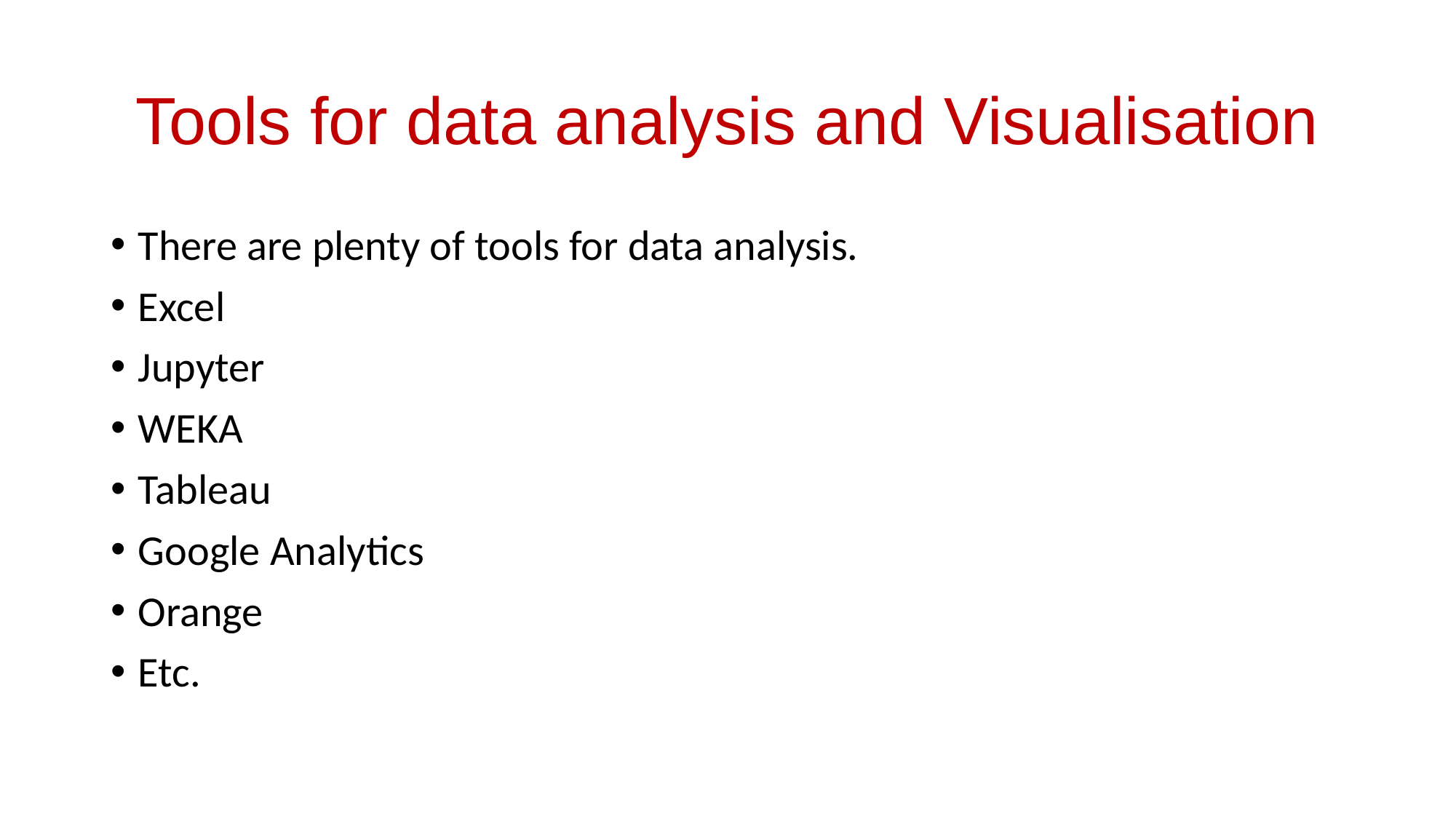

# Tools for data analysis and Visualisation
There are plenty of tools for data analysis.
Excel
Jupyter
WEKA
Tableau
Google Analytics
Orange
Etc.